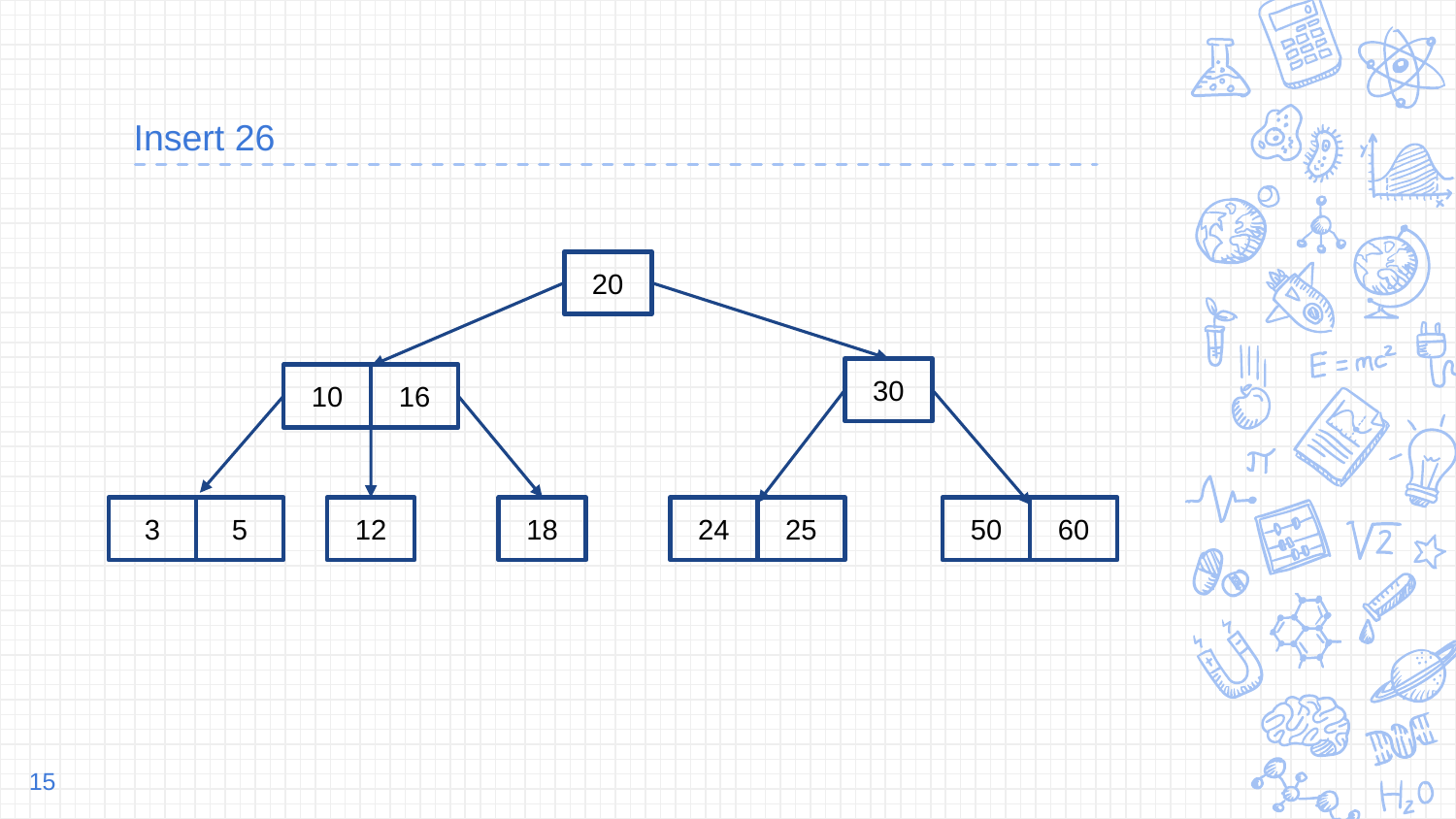

# Insert 26
20
30
10
16
3
5
12
18
24
25
50
60
15